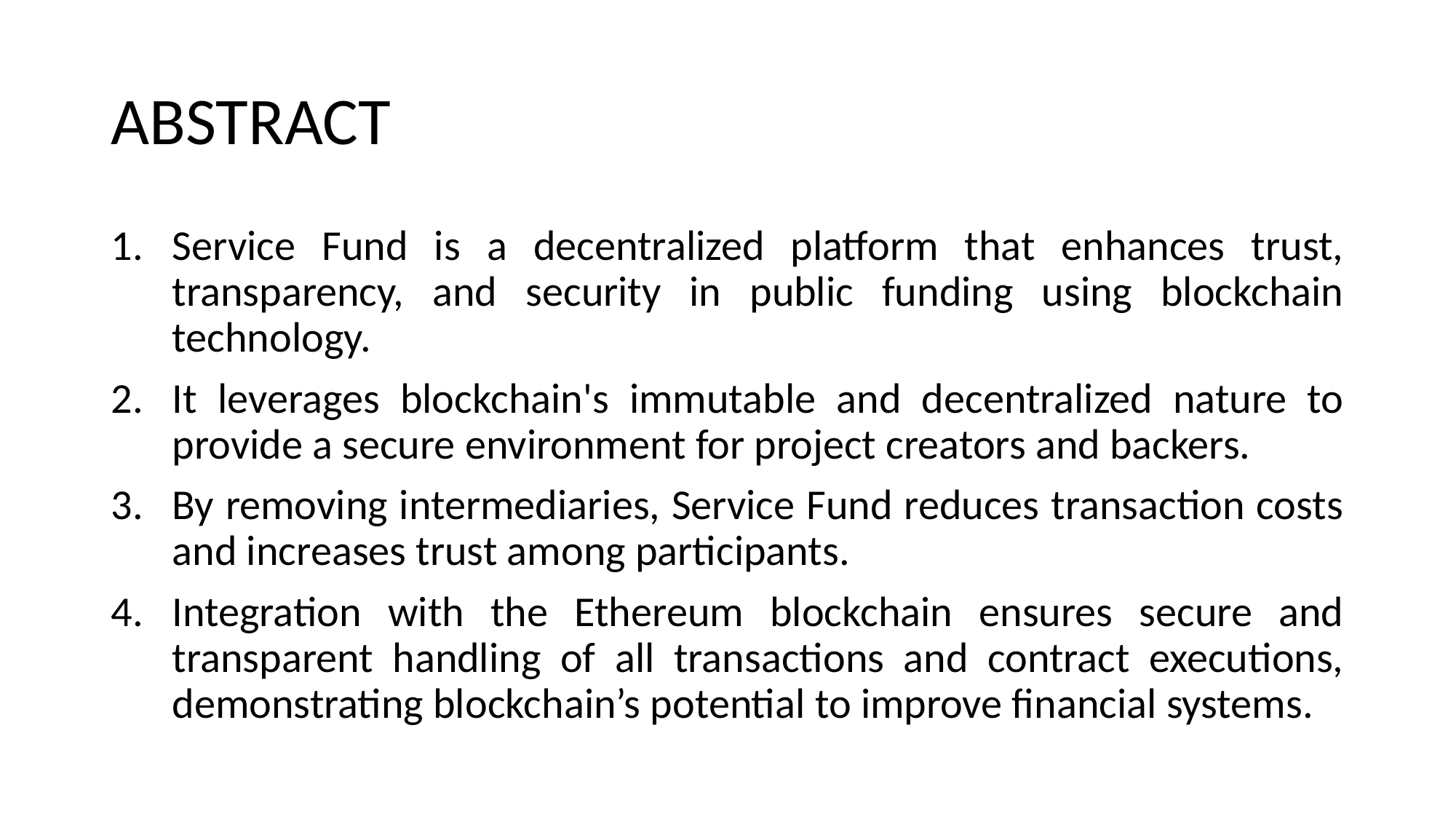

# ABSTRACT
Service Fund is a decentralized platform that enhances trust, transparency, and security in public funding using blockchain technology.
It leverages blockchain's immutable and decentralized nature to provide a secure environment for project creators and backers.
By removing intermediaries, Service Fund reduces transaction costs and increases trust among participants.
Integration with the Ethereum blockchain ensures secure and transparent handling of all transactions and contract executions, demonstrating blockchain’s potential to improve financial systems.